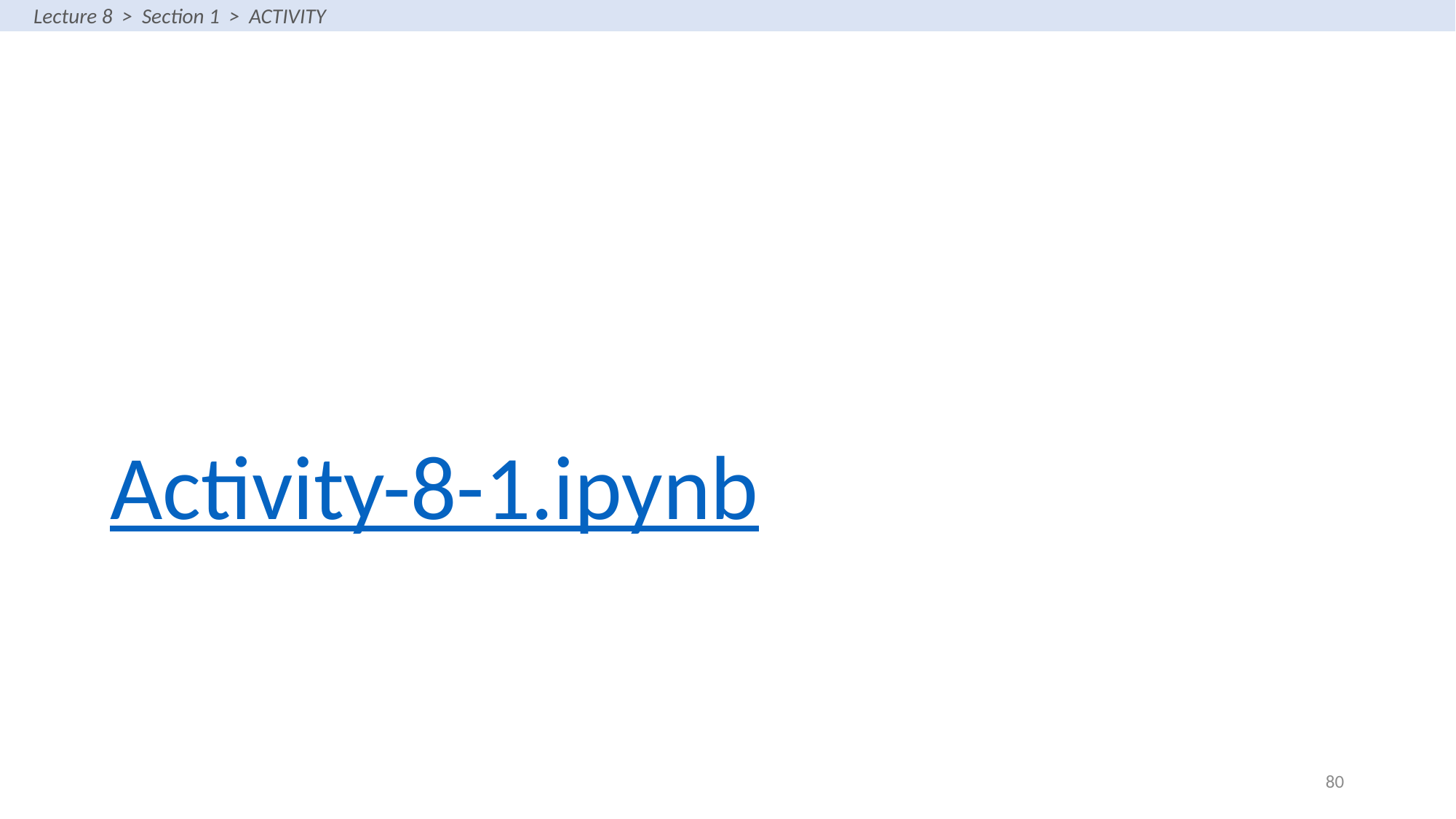

Lecture 8  >  Section 1  >  ACTIVITY
# Activity-8-1.ipynb
80